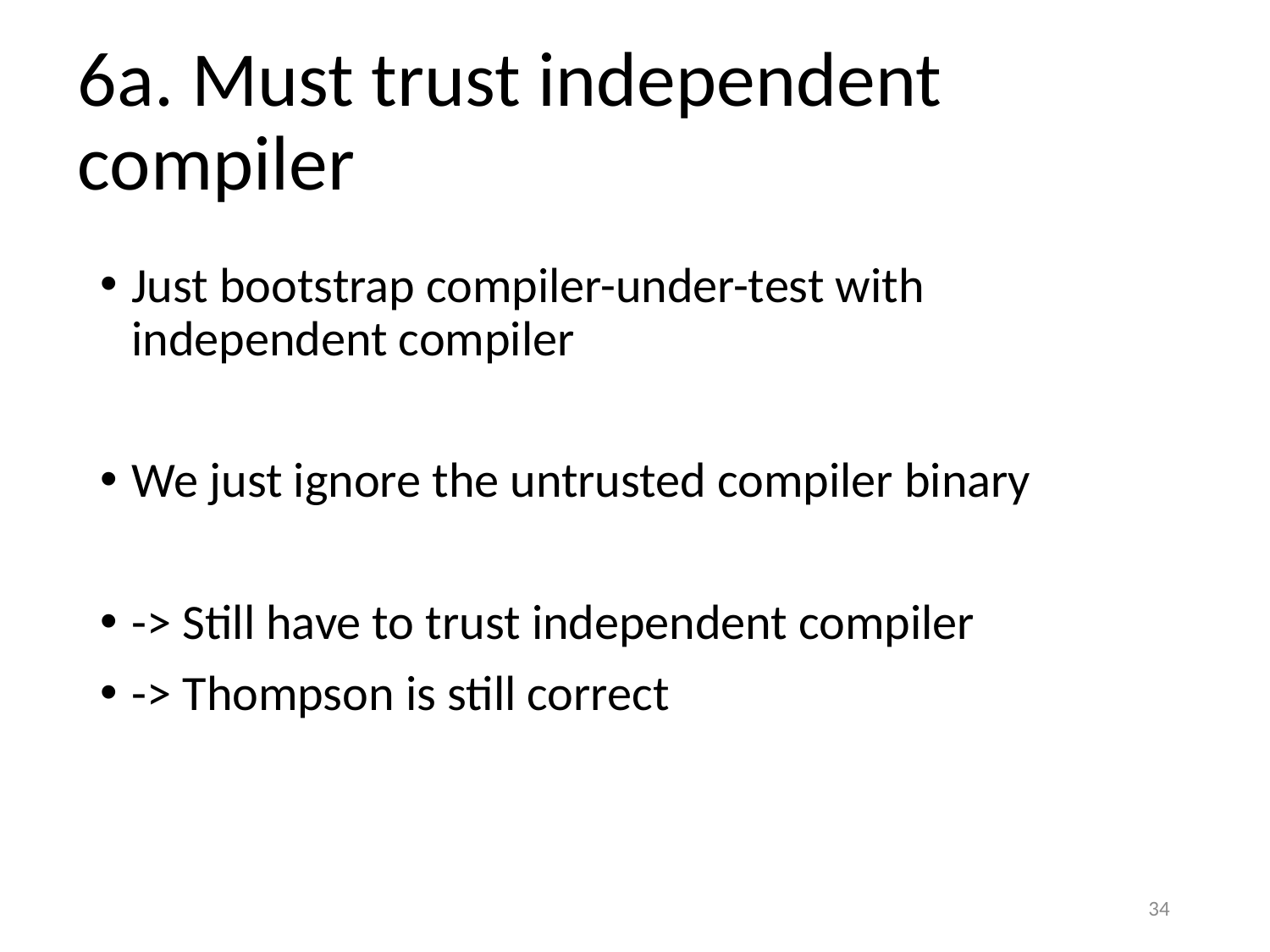

# 6a. Must trust independent compiler
Just bootstrap compiler-under-test with independent compiler

We just ignore the untrusted compiler binary

-> Still have to trust independent compiler
-> Thompson is still correct
34